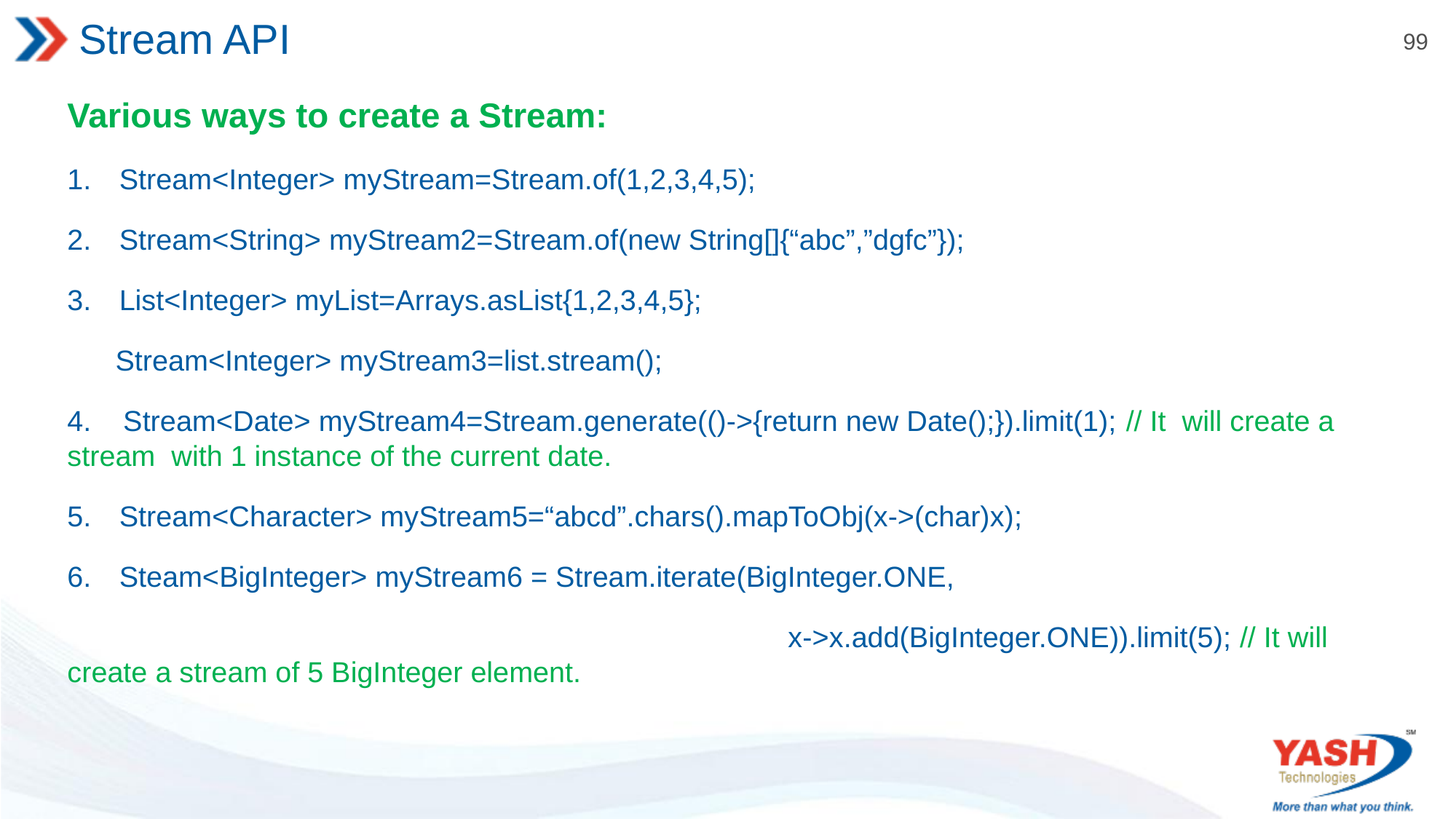

# Stream API
Various ways to create a Stream:
Stream<Integer> myStream=Stream.of(1,2,3,4,5);
Stream<String> myStream2=Stream.of(new String[]{“abc”,”dgfc”});
List<Integer> myList=Arrays.asList{1,2,3,4,5};
      Stream<Integer> myStream3=list.stream();
4.    Stream<Date> myStream4=Stream.generate(()->{return new Date();}).limit(1); // It  will create a stream  with 1 instance of the current date.
Stream<Character> myStream5=“abcd”.chars().mapToObj(x->(char)x);
Steam<BigInteger> myStream6 = Stream.iterate(BigInteger.ONE,
                                                                                          x->x.add(BigInteger.ONE)).limit(5); // It will create a stream of 5 BigInteger element.